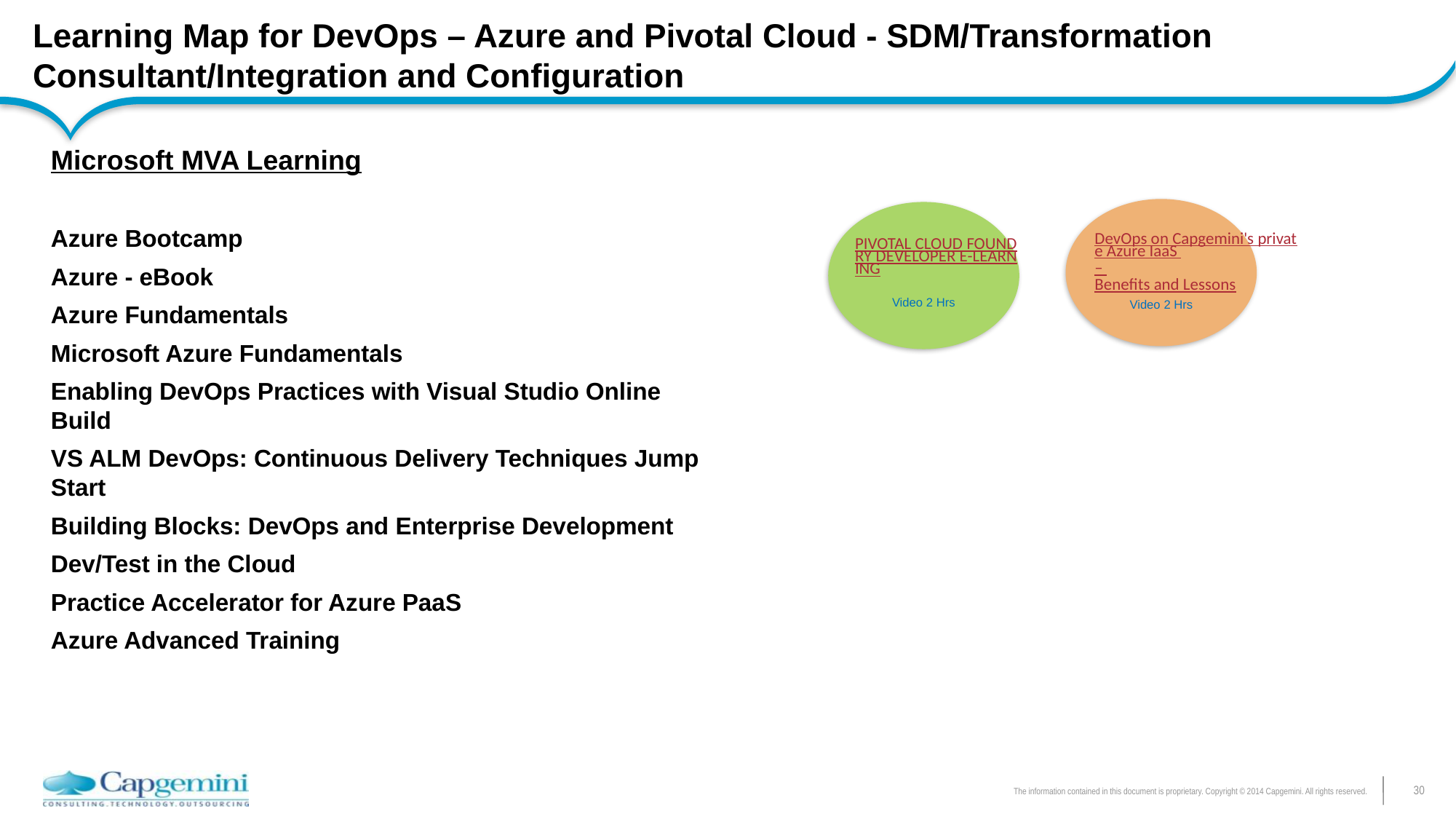

# Learning Map for DevOps – Azure and Pivotal Cloud - SDM/Transformation Consultant/Integration and Configuration
Microsoft MVA Learning

Azure Bootcamp
Azure - eBook
Azure Fundamentals
Microsoft Azure Fundamentals
Enabling DevOps Practices with Visual Studio Online Build
VS ALM DevOps: Continuous Delivery Techniques Jump Start
Building Blocks: DevOps and Enterprise Development
Dev/Test in the Cloud
Practice Accelerator for Azure PaaS
Azure Advanced Training

Video 2 Hrs

| PIVOTAL CLOUD FOUNDRY DEVELOPER E-LEARNING |
| --- |
| DevOps on Capgemini's private Azure IaaS – Benefits and Lessons |
| --- |
Video 2 Hrs